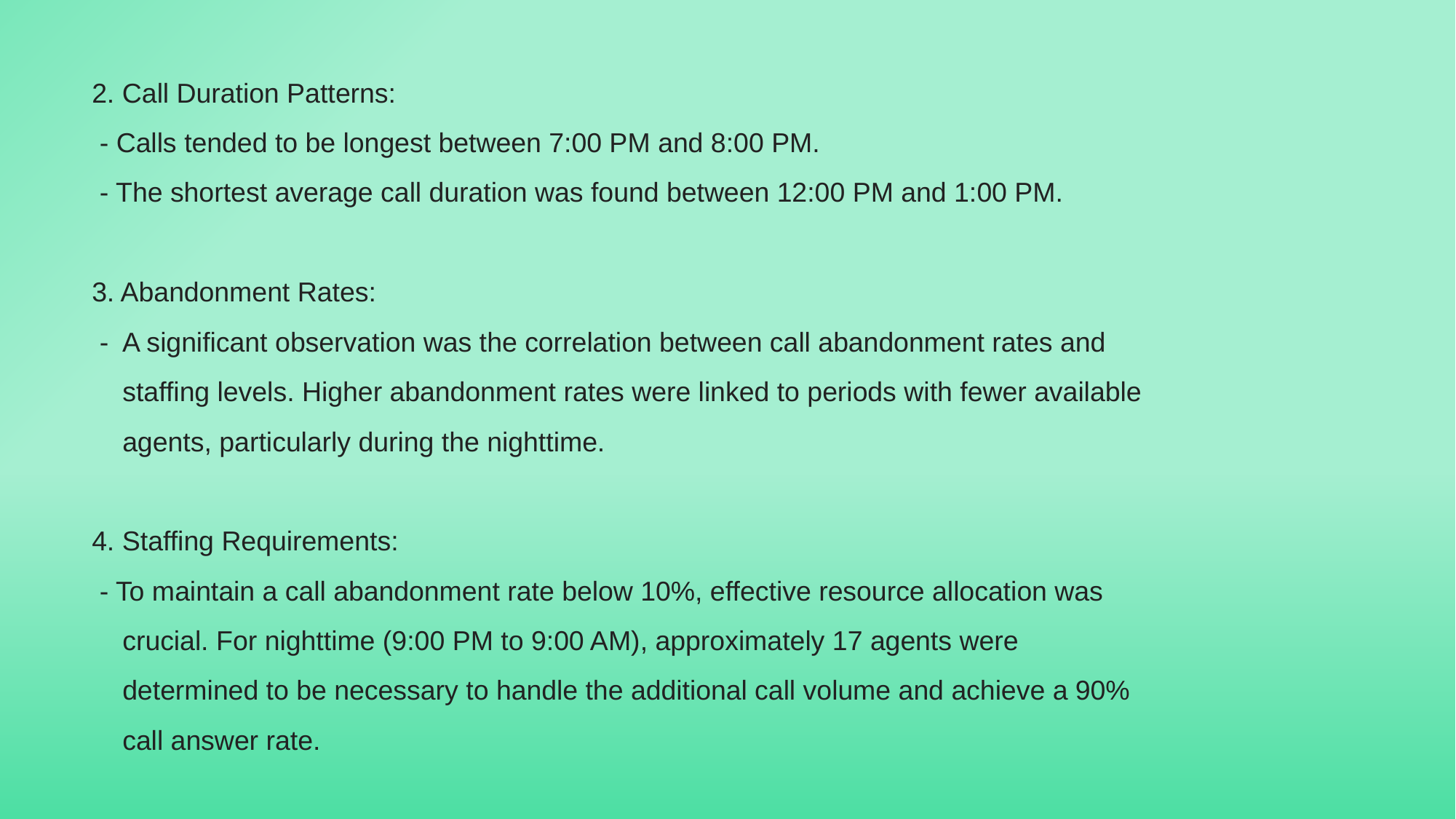

2. Call Duration Patterns:
 - Calls tended to be longest between 7:00 PM and 8:00 PM.
 - The shortest average call duration was found between 12:00 PM and 1:00 PM.

3. Abandonment Rates:
 -  A significant observation was the correlation between call abandonment rates and
    staffing levels. Higher abandonment rates were linked to periods with fewer available
    agents, particularly during the nighttime.

4. Staffing Requirements:
 - To maintain a call abandonment rate below 10%, effective resource allocation was
    crucial. For nighttime (9:00 PM to 9:00 AM), approximately 17 agents were
    determined to be necessary to handle the additional call volume and achieve a 90%
    call answer rate.